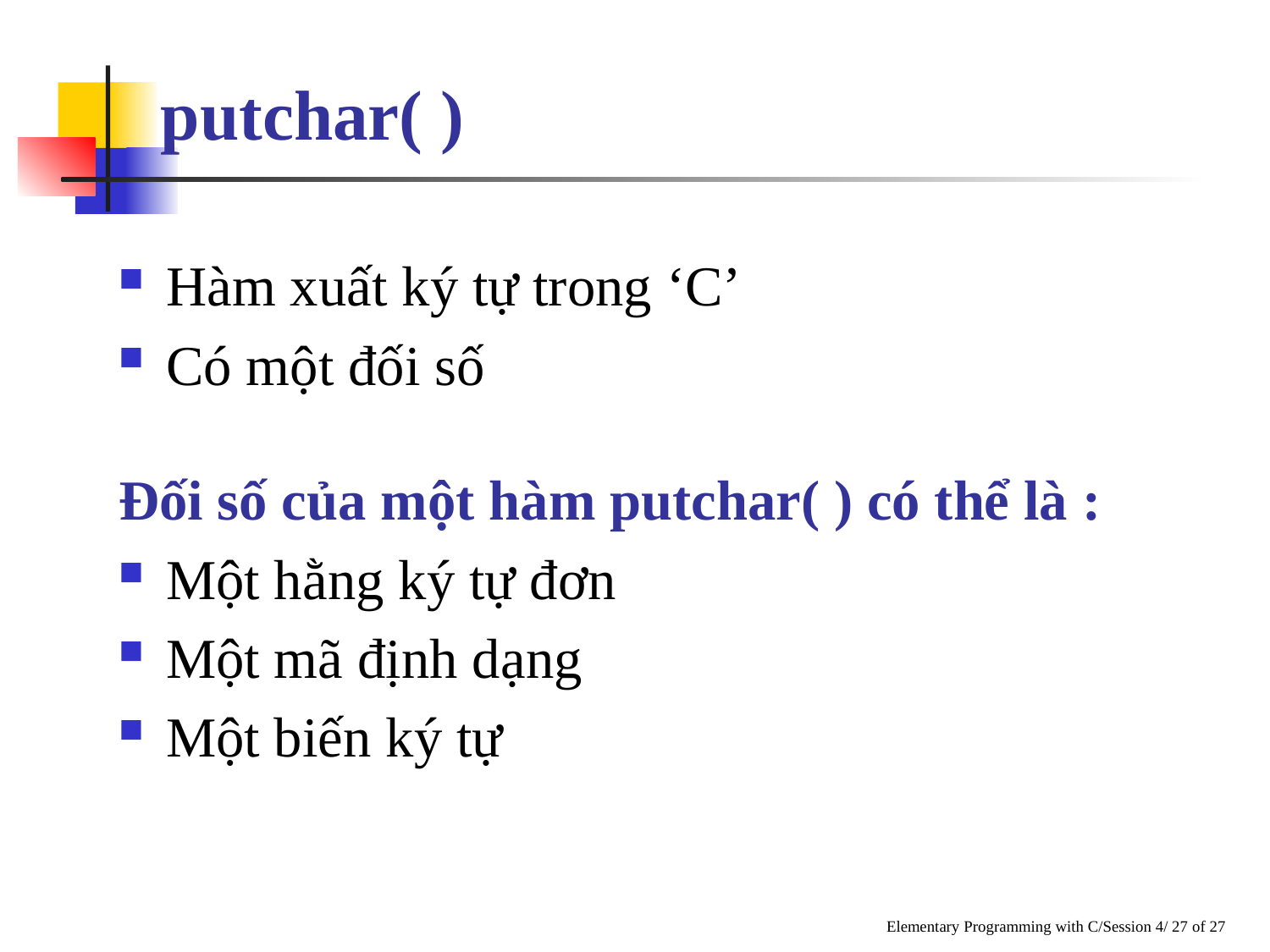

# putchar( )
Hàm xuất ký tự trong ‘C’
Có một đối số

Đối số của một hàm putchar( ) có thể là :
Một hằng ký tự đơn
Một mã định dạng
Một biến ký tự
Elementary Programming with C/Session 4/ 27 of 27